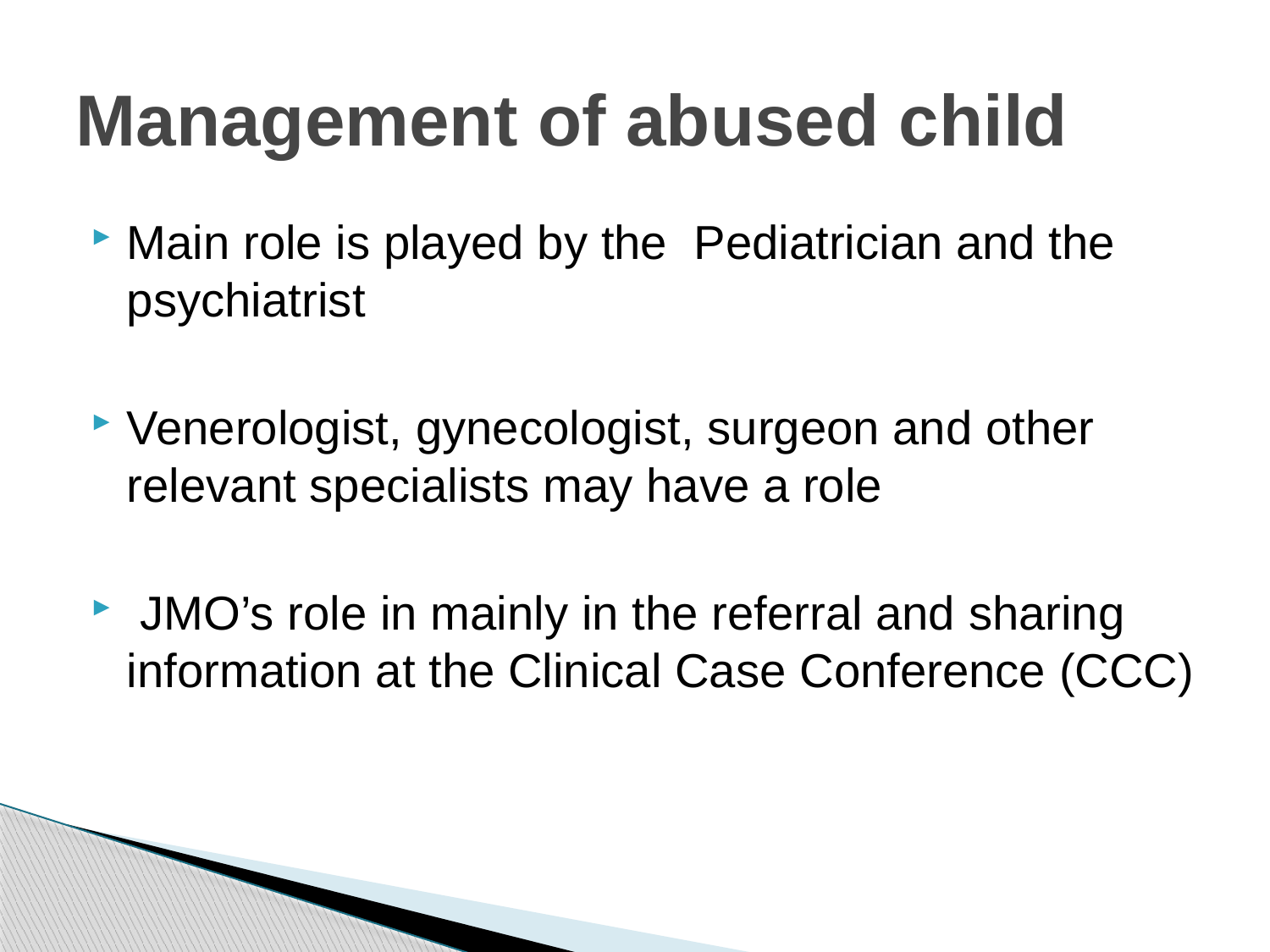

# Management of abused child
Main role is played by the  Pediatrician and the psychiatrist

Venerologist, gynecologist, surgeon and other relevant specialists may have a role

 JMO’s role in mainly in the referral and sharing information at the Clinical Case Conference (CCC)